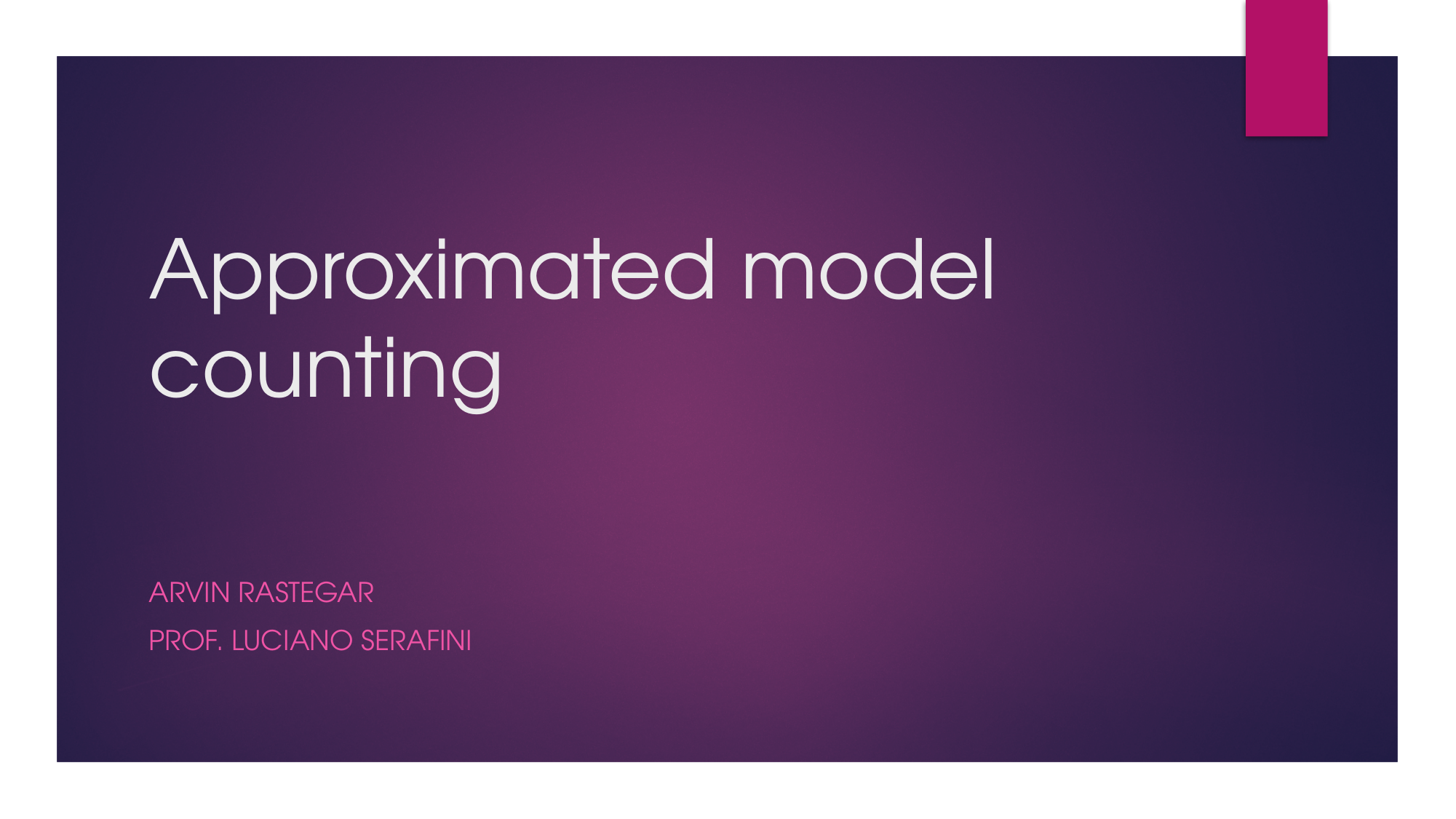

# Approximated model counting
Arvin RAstegar
Prof. Luciano SeraFINI